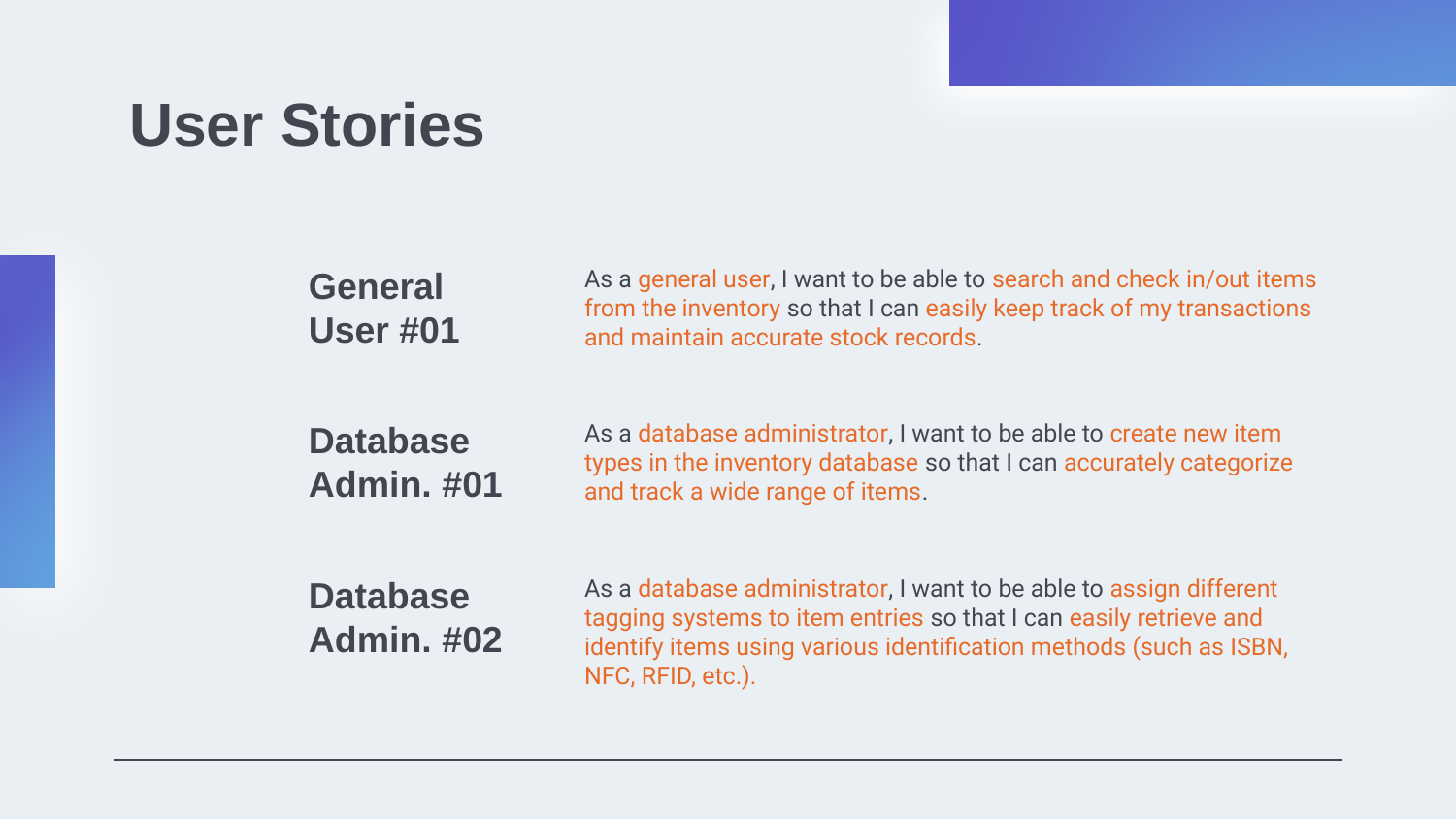

# User Stories
General
User #01
As a general user, I want to be able to search and check in/out items from the inventory so that I can easily keep track of my transactions and maintain accurate stock records.
Database Admin. #01
As a database administrator, I want to be able to create new item types in the inventory database so that I can accurately categorize and track a wide range of items.
Database Admin. #02
As a database administrator, I want to be able to assign different tagging systems to item entries so that I can easily retrieve and identify items using various identification methods (such as ISBN, NFC, RFID, etc.).